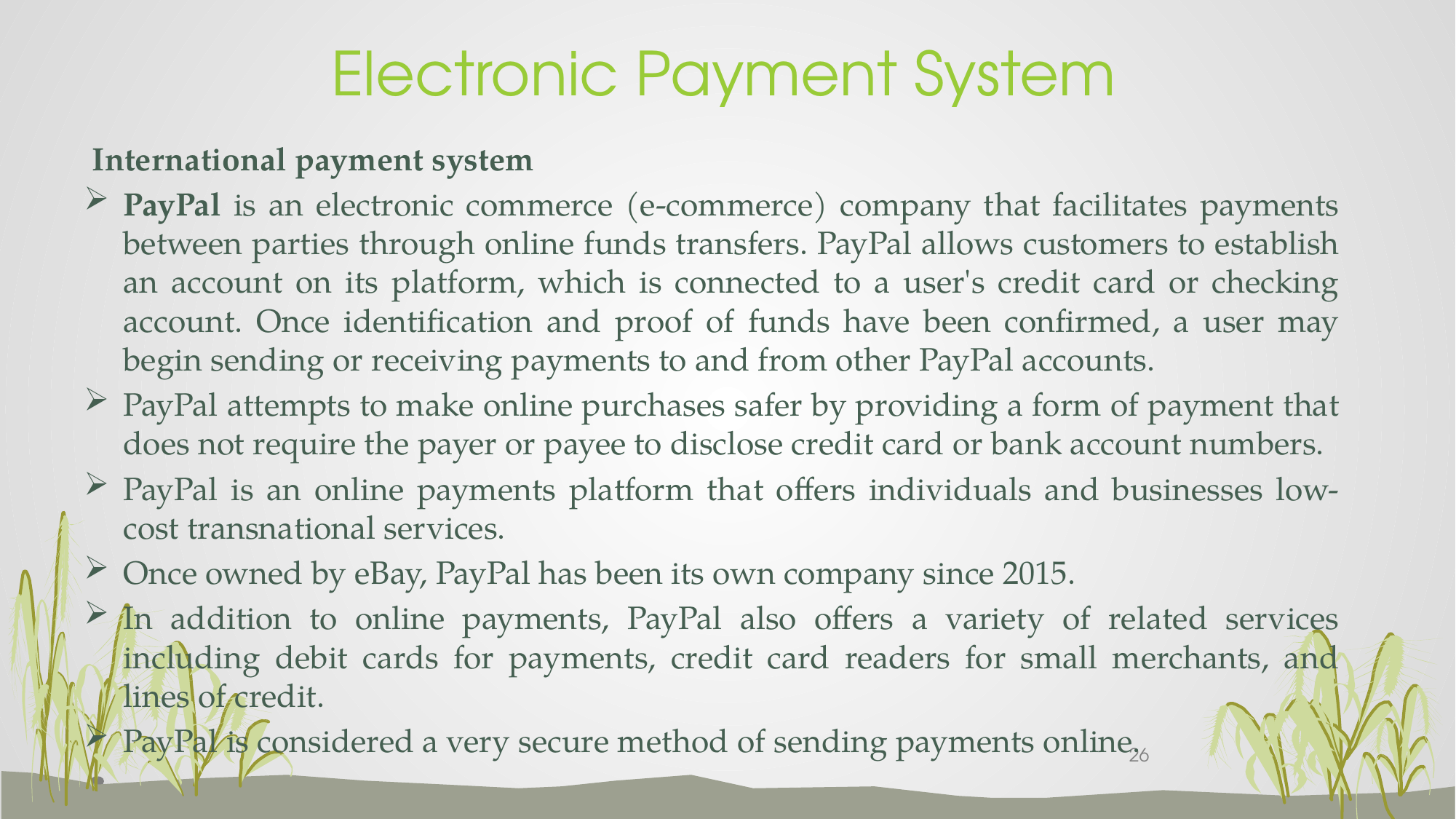

# Electronic Payment System
 International payment system
PayPal is an electronic commerce (e-commerce) company that facilitates payments between parties through online funds transfers. PayPal allows customers to establish an account on its platform, which is connected to a user's credit card or checking account. Once identification and proof of funds have been confirmed, a user may begin sending or receiving payments to and from other PayPal accounts.
PayPal attempts to make online purchases safer by providing a form of payment that does not require the payer or payee to disclose credit card or bank account numbers.
PayPal is an online payments platform that offers individuals and businesses low-cost transnational services.
Once owned by eBay, PayPal has been its own company since 2015.
In addition to online payments, PayPal also offers a variety of related services including debit cards for payments, credit card readers for small merchants, and lines of credit.
PayPal is considered a very secure method of sending payments online.
26